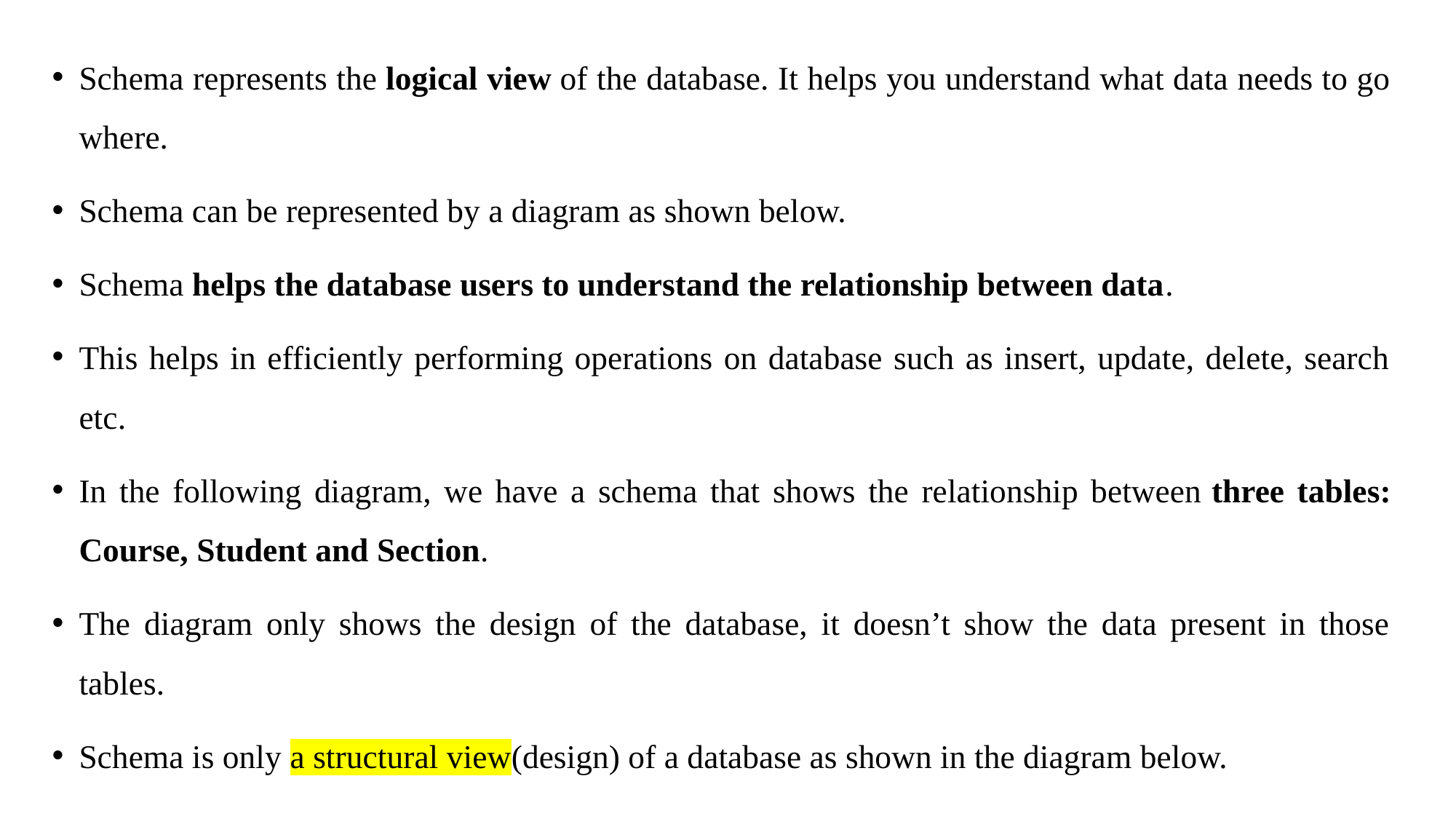

Schema represents the logical view of the database. It helps you understand what data needs to go where.
Schema can be represented by a diagram as shown below.
Schema helps the database users to understand the relationship between data.
This helps in efficiently performing operations on database such as insert, update, delete, search etc.
In the following diagram, we have a schema that shows the relationship between three tables: Course, Student and Section.
The diagram only shows the design of the database, it doesn’t show the data present in those tables.
Schema is only a structural view(design) of a database as shown in the diagram below.